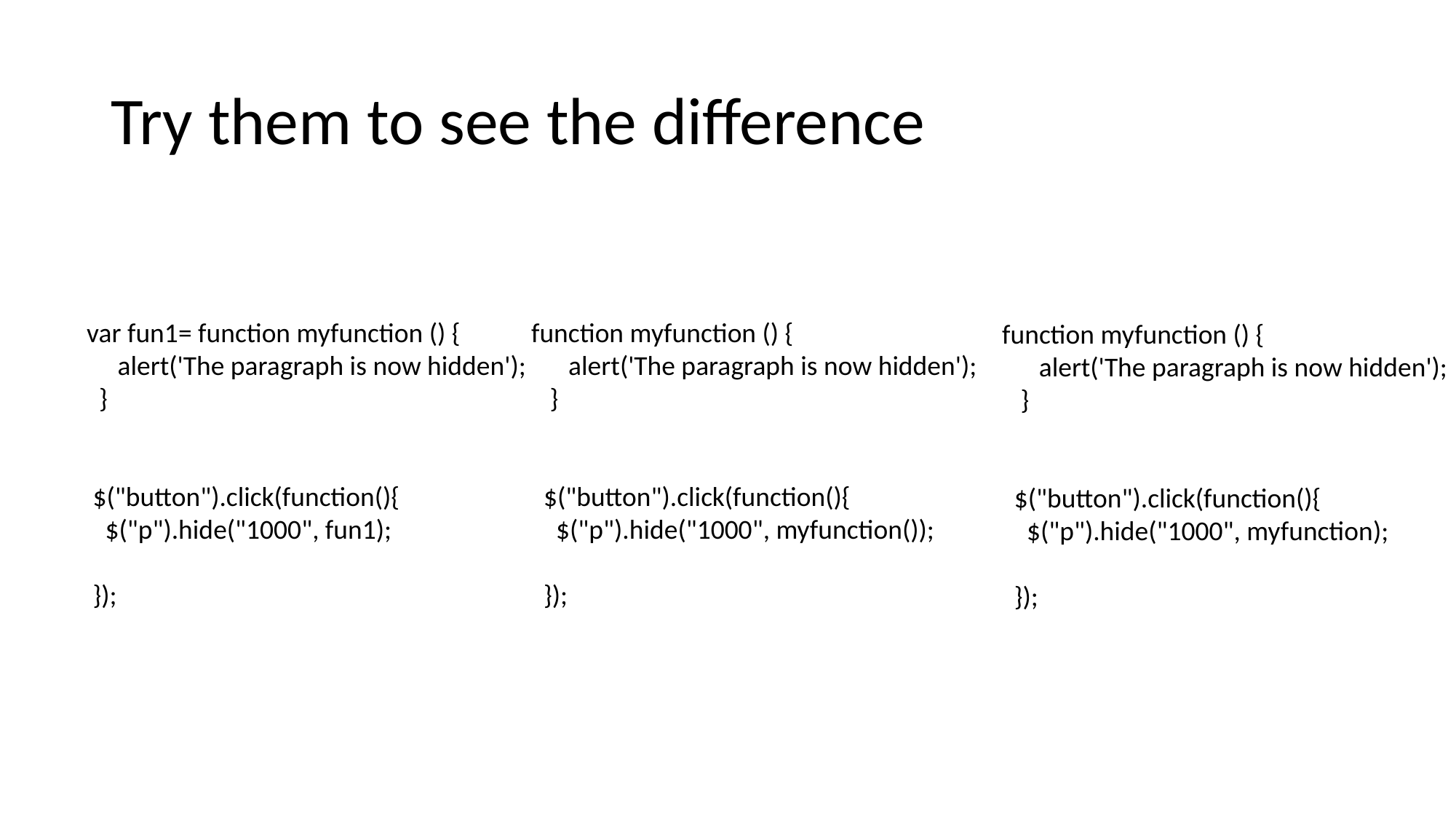

# Try them to see the difference

function myfunction () {
      alert('The paragraph is now hidden');
   }

  $("button").click(function(){
    $("p").hide("1000", myfunction());

  });
 var fun1= function myfunction () {
      alert('The paragraph is now hidden');
   }

  $("button").click(function(){
    $("p").hide("1000", fun1);

  });
function myfunction () {
      alert('The paragraph is now hidden');
   }

  $("button").click(function(){
    $("p").hide("1000", myfunction);

  });